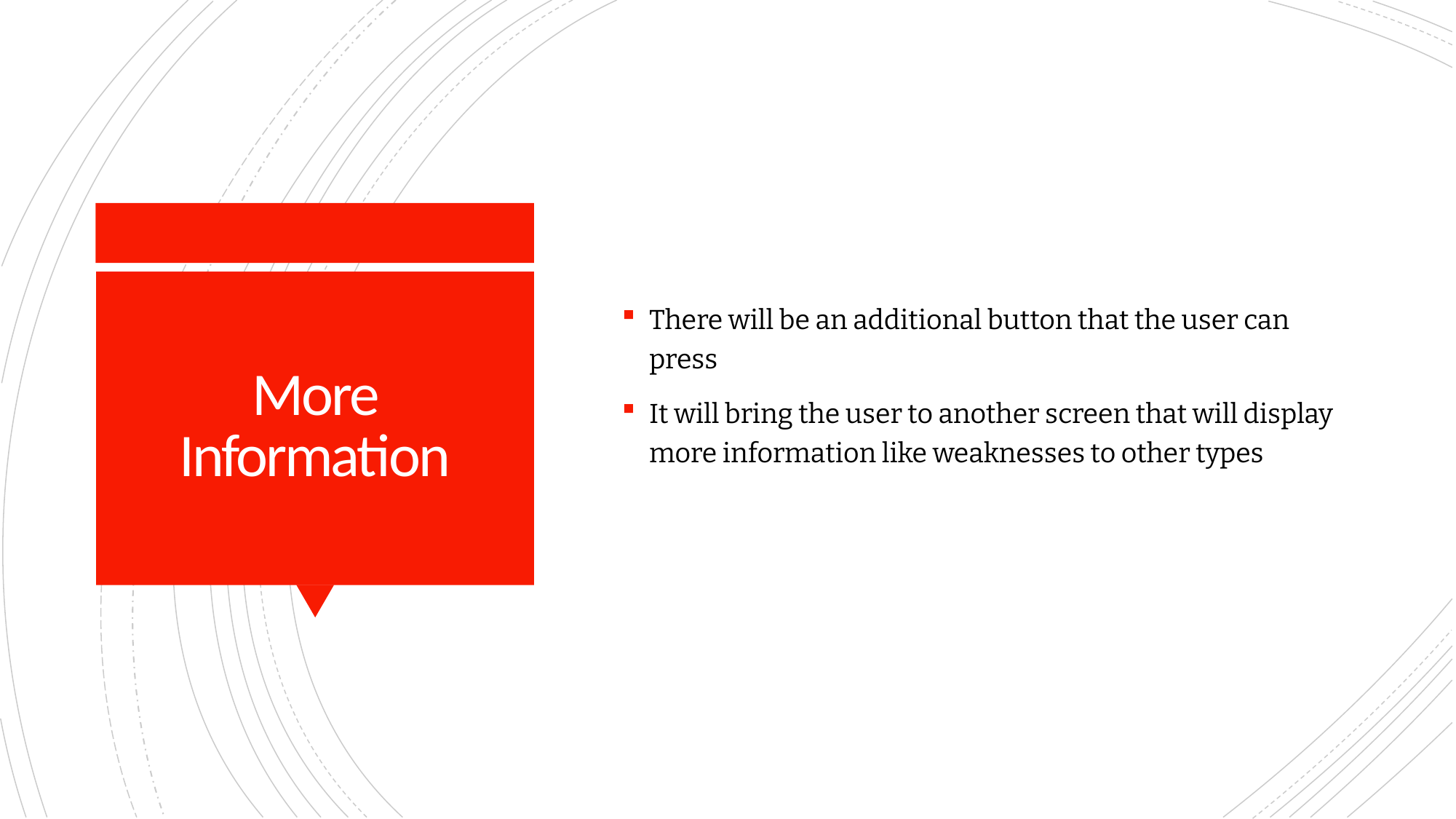

There will be an additional button that the user can press
It will bring the user to another screen that will display more information like weaknesses to other types

# More Information